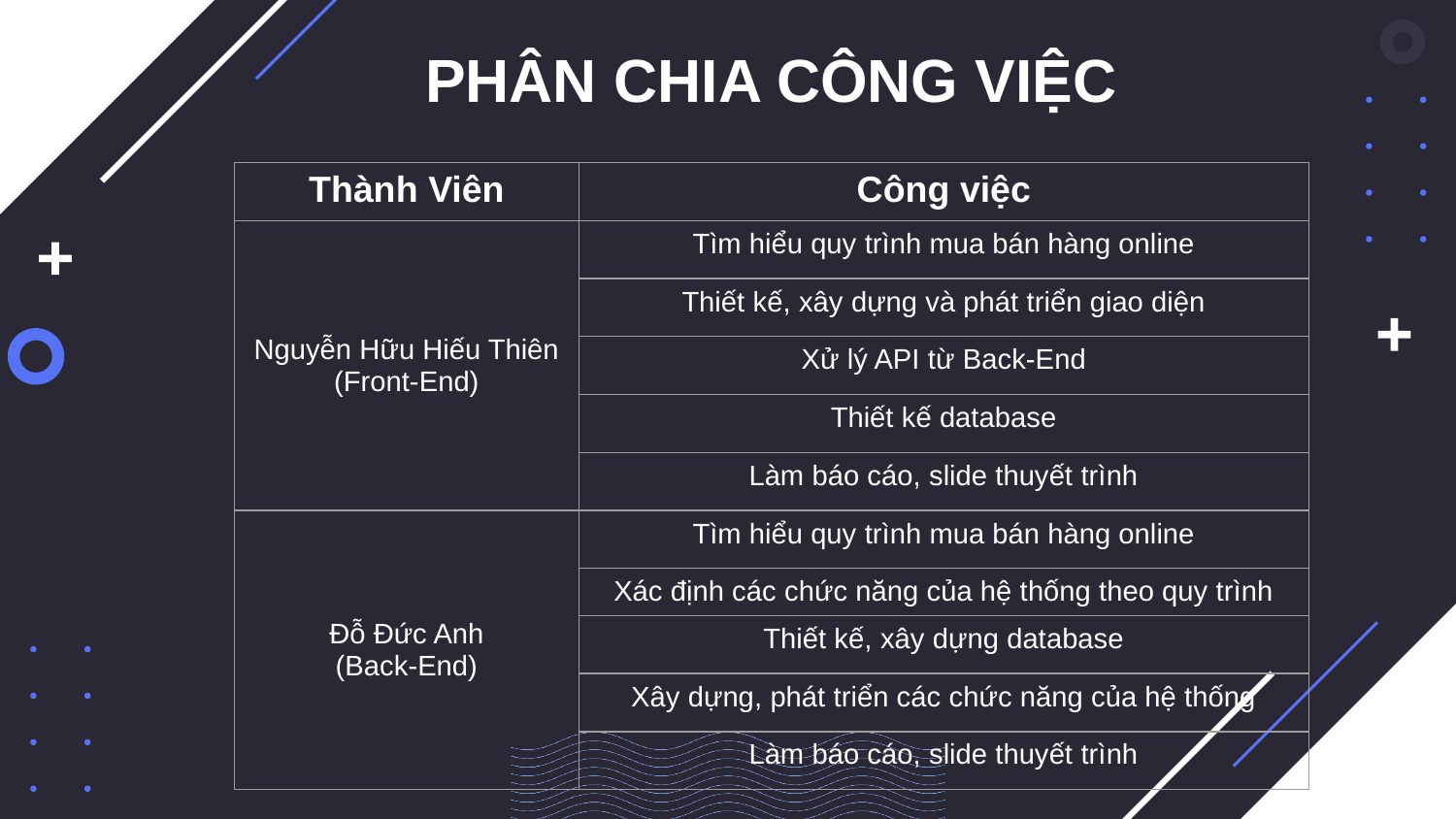

# PHÂN CHIA CÔNG VIỆC
| Thành Viên | Công việc |
| --- | --- |
| Nguyễn Hữu Hiếu Thiên (Front-End) | Tìm hiểu quy trình mua bán hàng online |
| Nguyễn Hữu Hiếu Thiên (Front-End) | Thiết kế, xây dựng và phát triển giao diện |
|  | Xử lý API từ Back-End |
|  | Thiết kế database |
|  | Làm báo cáo, slide thuyết trình |
| Đỗ Đức Anh (Back-End) | Tìm hiểu quy trình mua bán hàng online |
|  | Xác định các chức năng của hệ thống theo quy trình |
|  | Thiết kế, xây dựng database |
|  | Xây dựng, phát triển các chức năng của hệ thống |
|  | Làm báo cáo, slide thuyết trình |